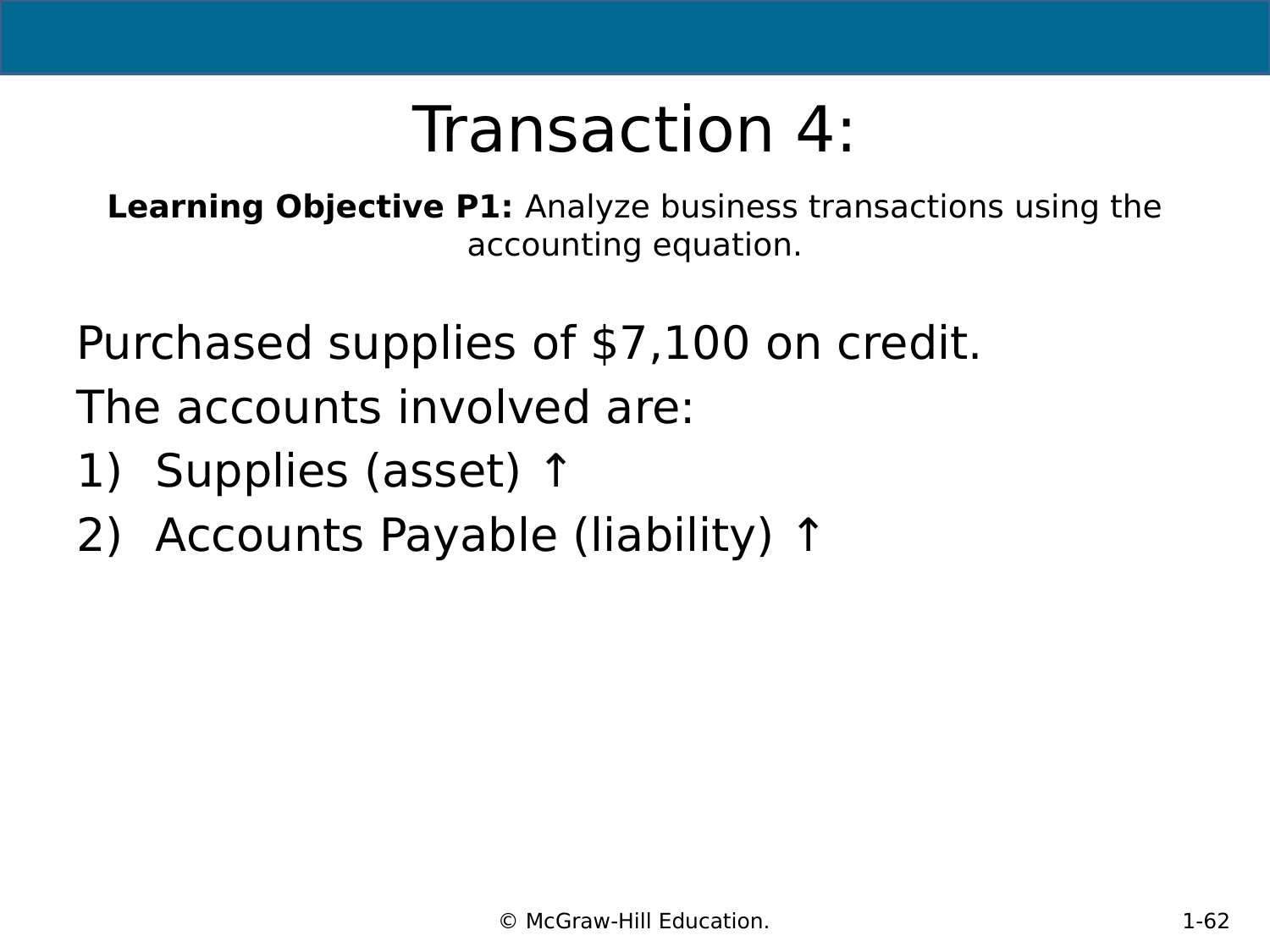

# Transaction 4:
Learning Objective P1: Analyze business transactions using the accounting equation.
Purchased supplies of $7,100 on credit.
The accounts involved are:
Supplies (asset) ↑
Accounts Payable (liability) ↑